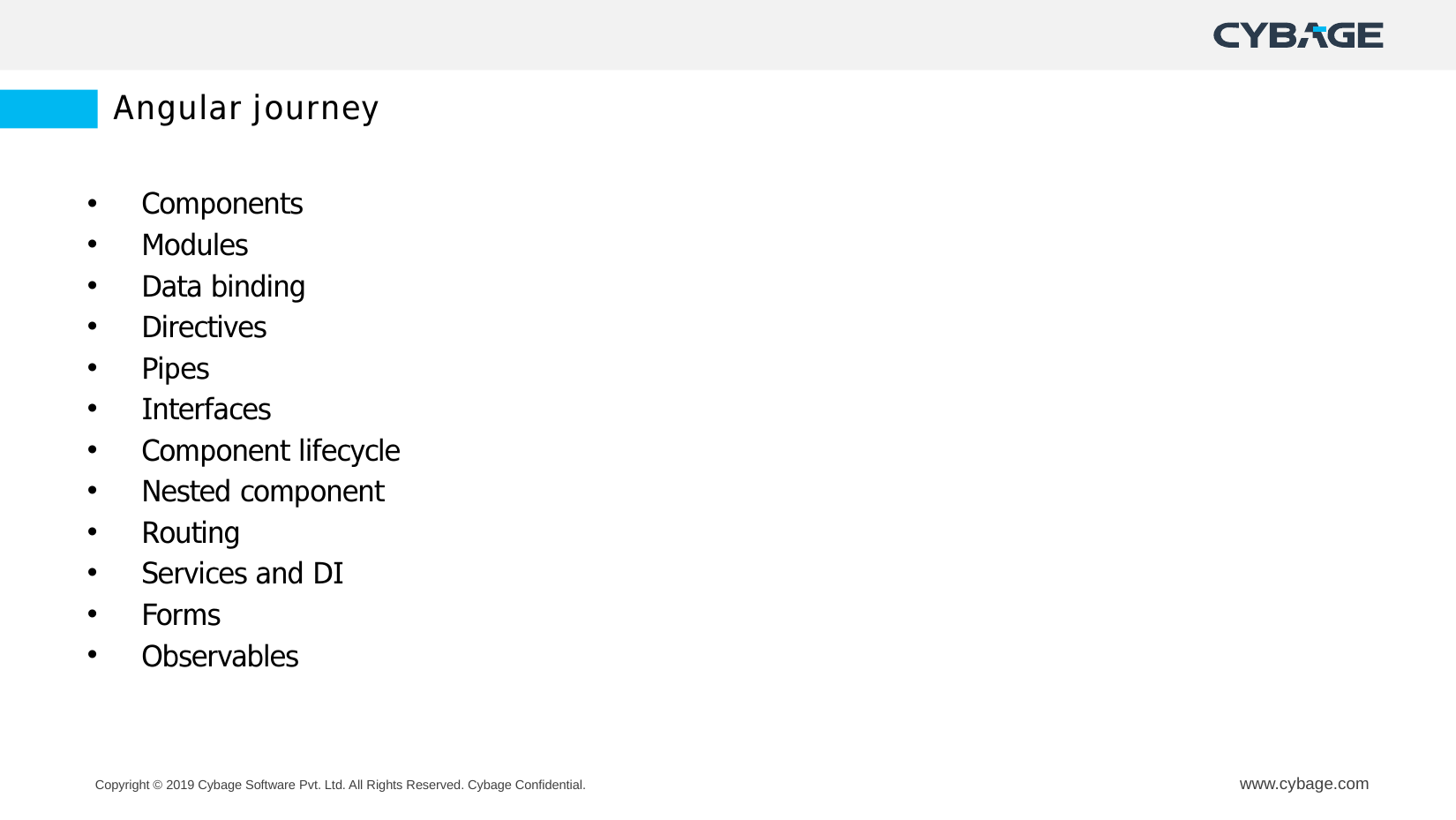

# Angular journey
Components
Modules
Data binding
Directives
Pipes
Interfaces
Component lifecycle
Nested component
Routing
Services and DI
Forms
Observables